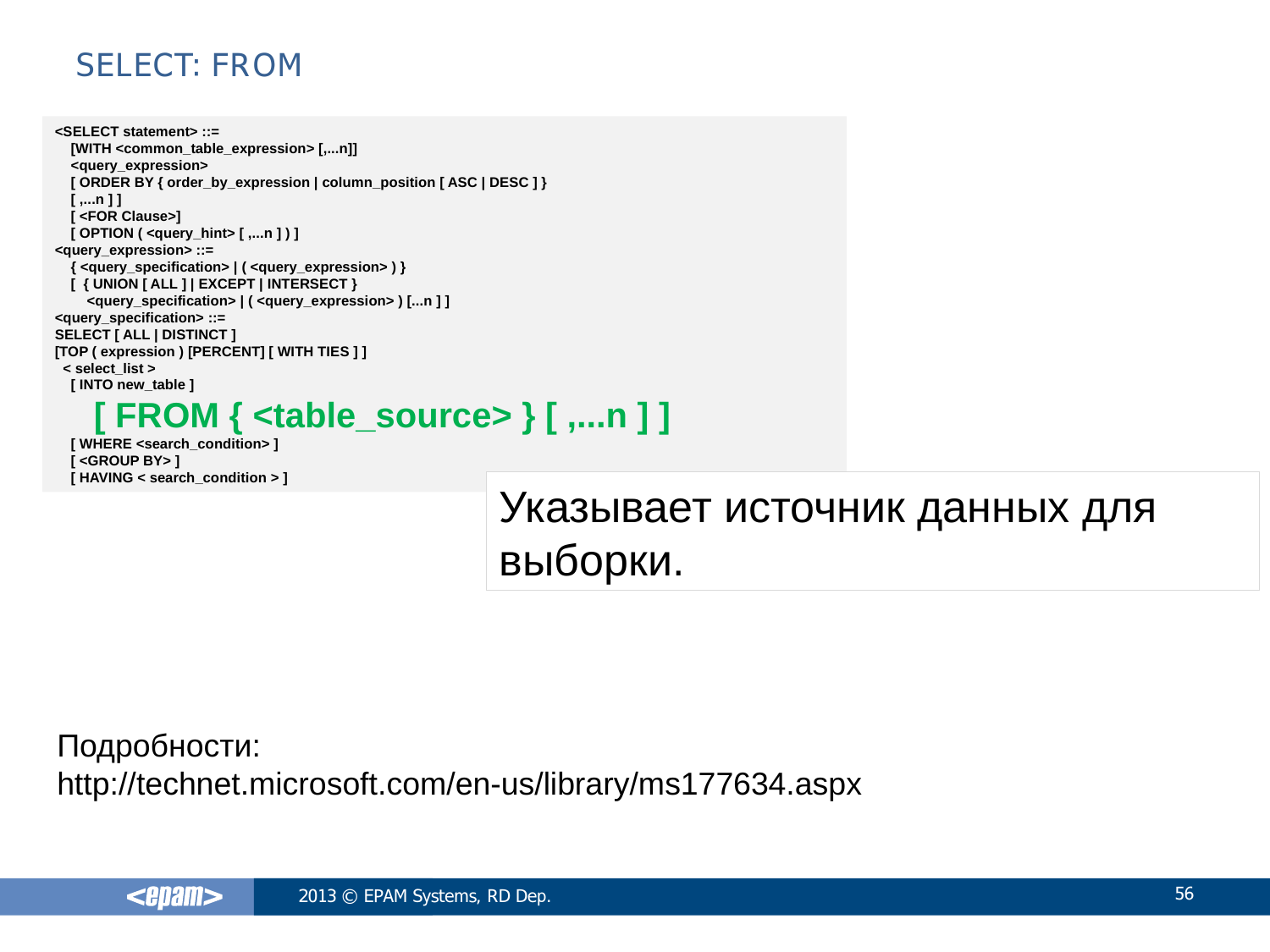

# SELECT: FROM
<SELECT statement> ::=
    [WITH <common_table_expression> [,...n]]
    <query_expression>
    [ ORDER BY { order_by_expression | column_position [ ASC | DESC ] }
    [ ,...n ] ]
    [ <FOR Clause>]
    [ OPTION ( <query_hint> [ ,...n ] ) ]
<query_expression> ::=
    { <query_specification> | ( <query_expression> ) }
    [  { UNION [ ALL ] | EXCEPT | INTERSECT }
        <query_specification> | ( <query_expression> ) [...n ] ]
<query_specification> ::=
SELECT [ ALL | DISTINCT ]
[TOP ( expression ) [PERCENT] [ WITH TIES ] ]
  < select_list >
    [ INTO new_table ]
    [ FROM { <table_source> } [ ,...n ] ]
    [ WHERE <search_condition> ]
    [ <GROUP BY> ]
    [ HAVING < search_condition > ]
Указывает источник данных для выборки.
Подробности:
http://technet.microsoft.com/en-us/library/ms177634.aspx
56
2013 © EPAM Systems, RD Dep.